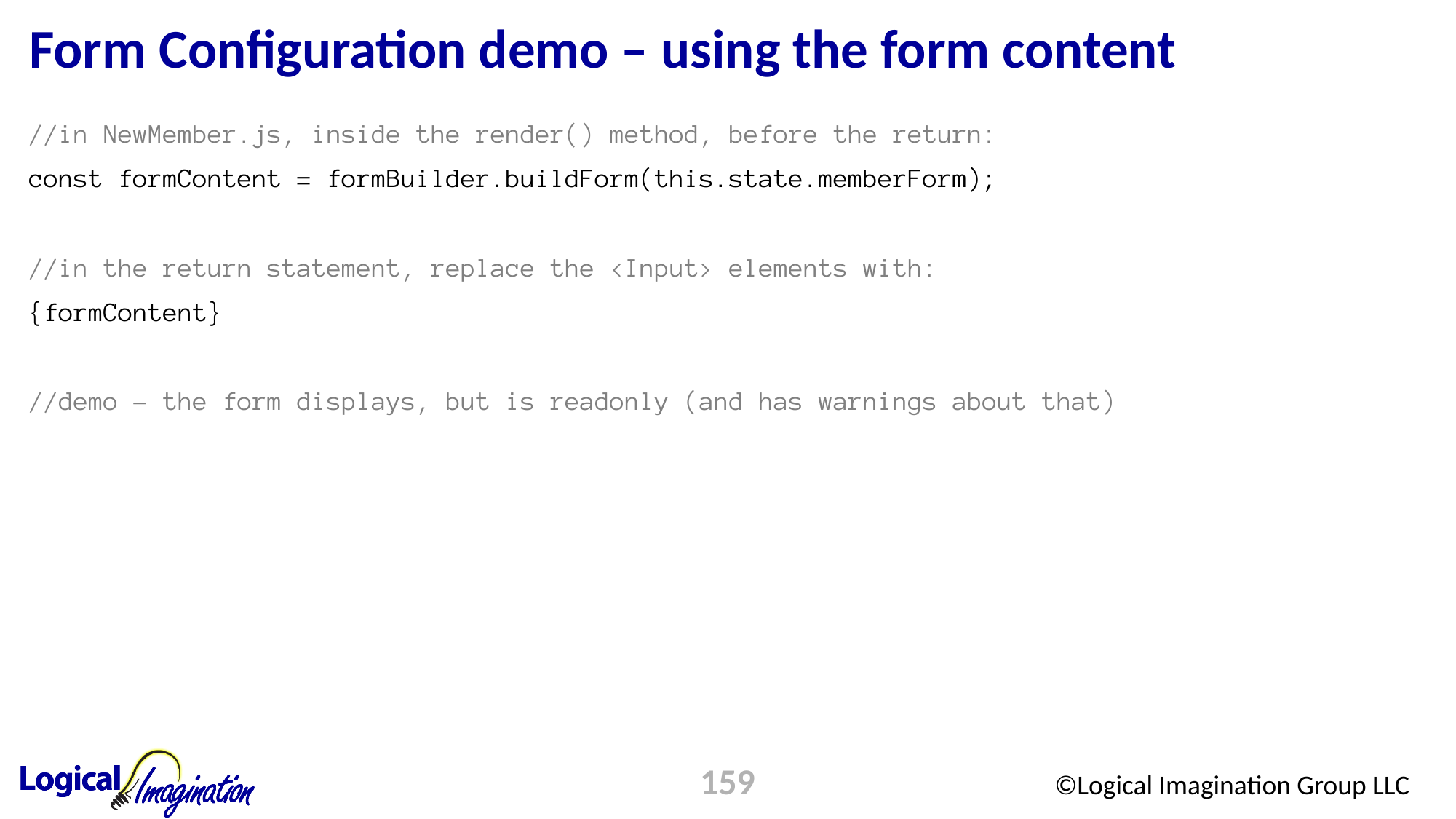

# Form Configuration demo – using the form content
//in NewMember.js, inside the render() method, before the return:
const formContent = formBuilder.buildForm(this.state.memberForm);

//in the return statement, replace the <Input> elements with:
{formContent}

//demo – the form displays, but is readonly (and has warnings about that)

159